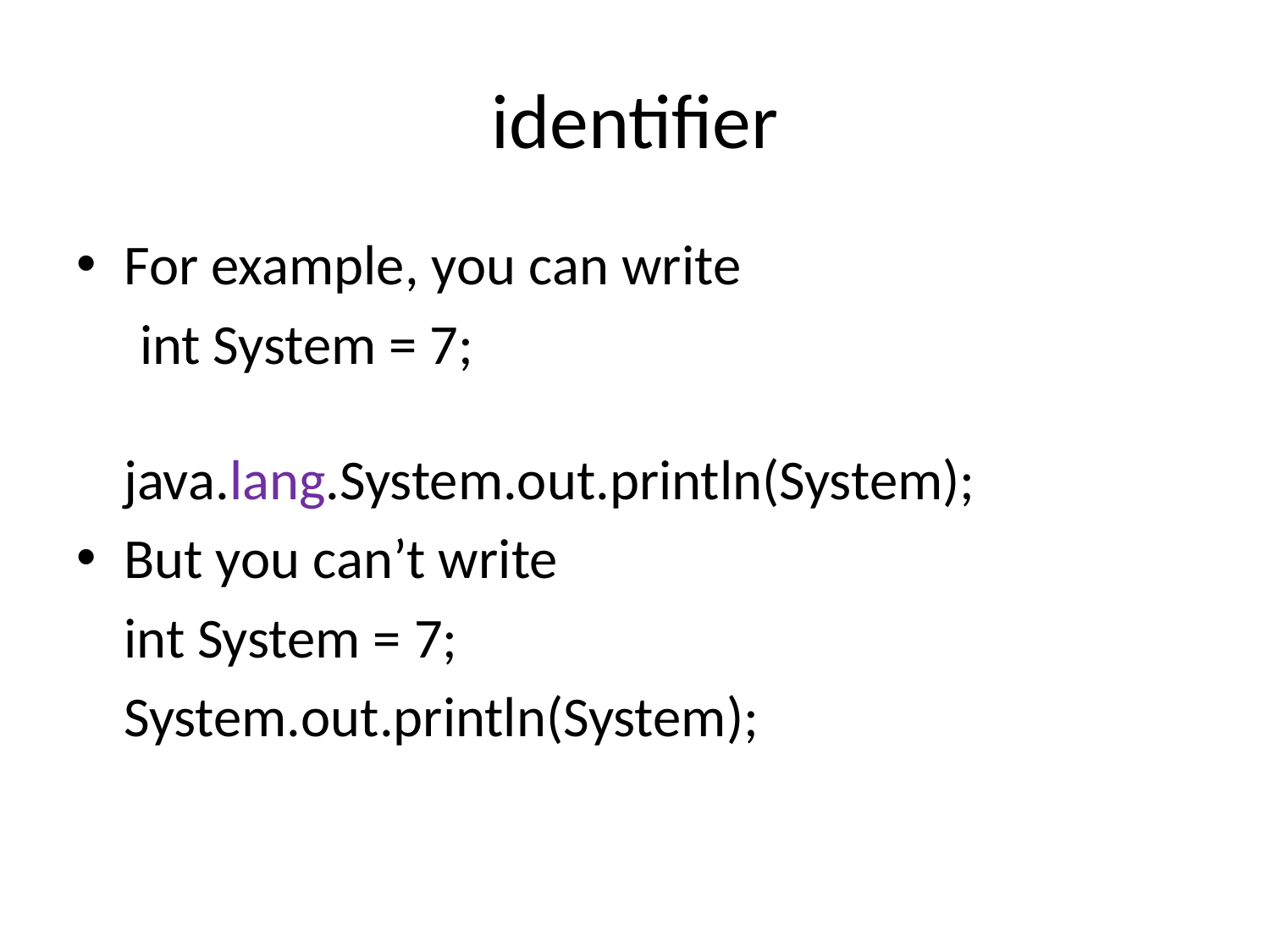

# identifier
For example, you can write
     int System = 7;
java.lang.System.out.println(System);
But you can’t write
	int System = 7;
	System.out.println(System);